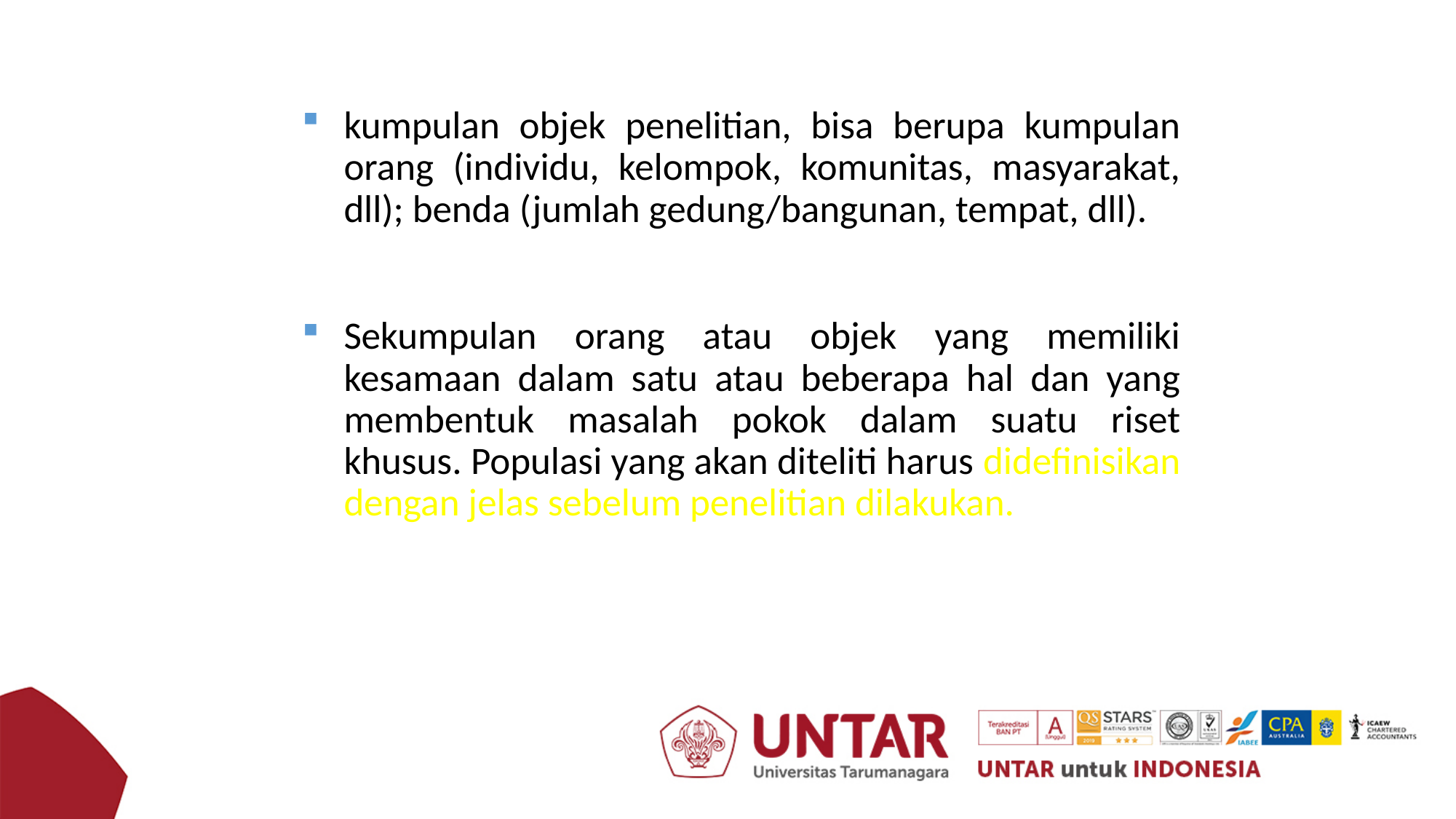

kumpulan objek penelitian, bisa berupa kumpulan orang (individu, kelompok, komunitas, masyarakat, dll); benda (jumlah gedung/bangunan, tempat, dll).

Sekumpulan orang atau objek yang memiliki kesamaan dalam satu atau beberapa hal dan yang membentuk masalah pokok dalam suatu riset khusus. Populasi yang akan diteliti harus didefinisikan dengan jelas sebelum penelitian dilakukan.